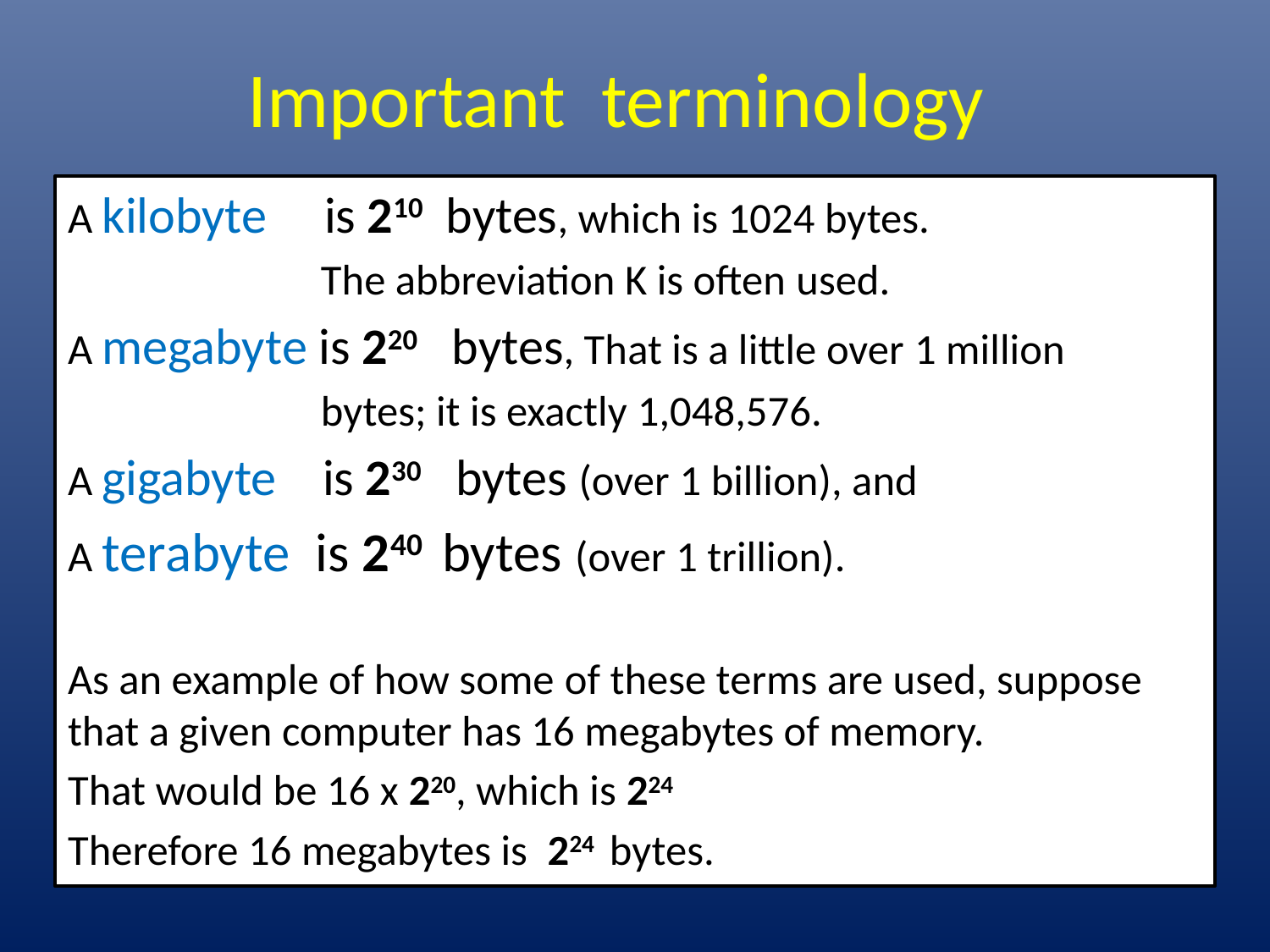

# Important  terminology
A kilobyte     is 210  bytes, which is 1024 bytes.
                          The abbreviation K is often used.
A megabyte is 220   bytes, That is a little over 1 million
                          bytes; it is exactly 1,048,576.
A gigabyte    is 230   bytes (over 1 billion), and
A terabyte  is 240  bytes (over 1 trillion).

As an example of how some of these terms are used, suppose that a given computer has 16 megabytes of memory.
That would be 16 x 220, which is 224
Therefore 16 megabytes is  224  bytes.